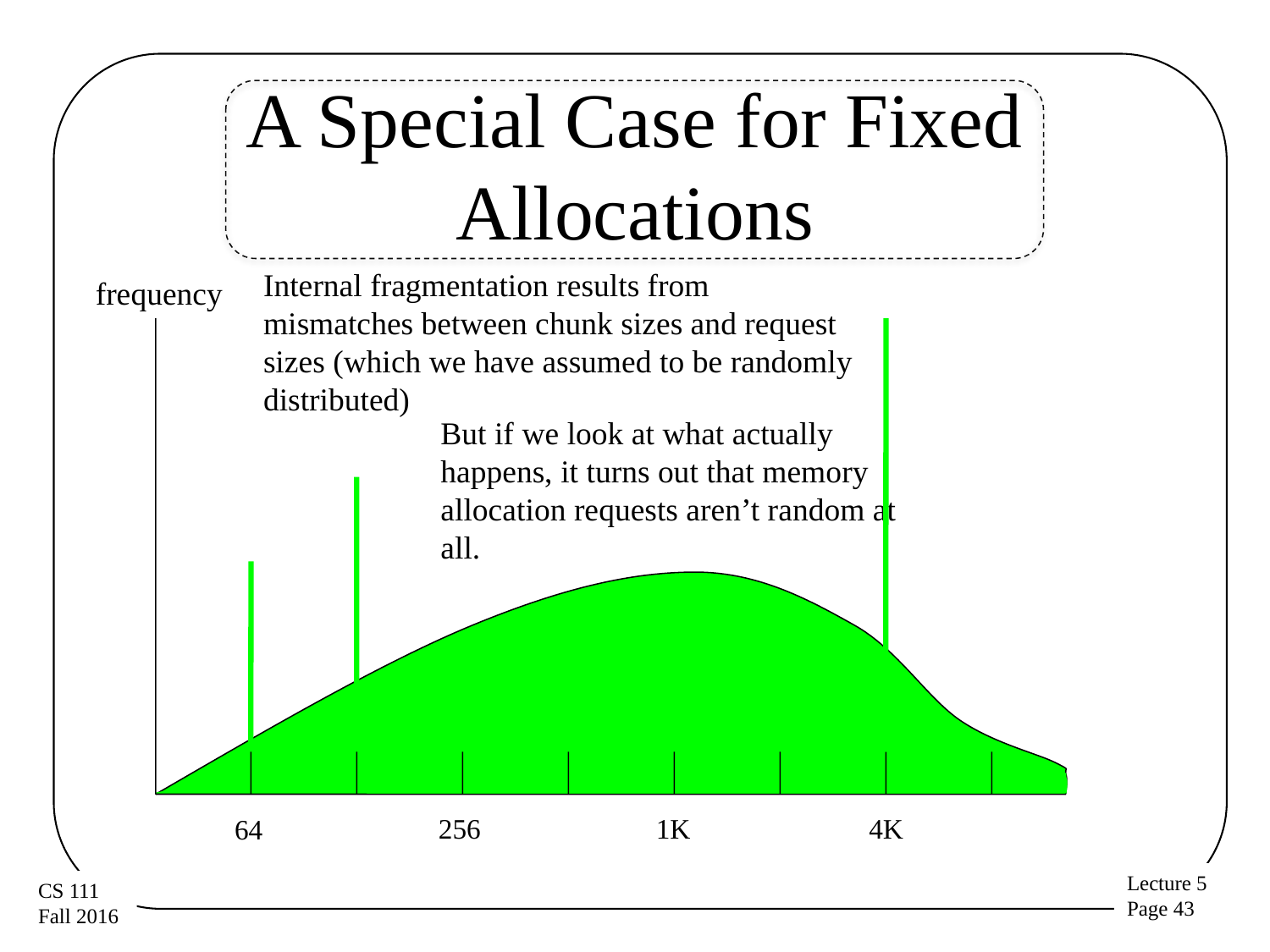

# A Special Case for Fixed Allocations

Internal fragmentation results from mismatches between chunk sizes and request sizes (which we have assumed to be randomly distributed)
frequency

But if we look at what actually happens, it turns out that memory allocation requests aren’t random at all.

4K
256
1K
64